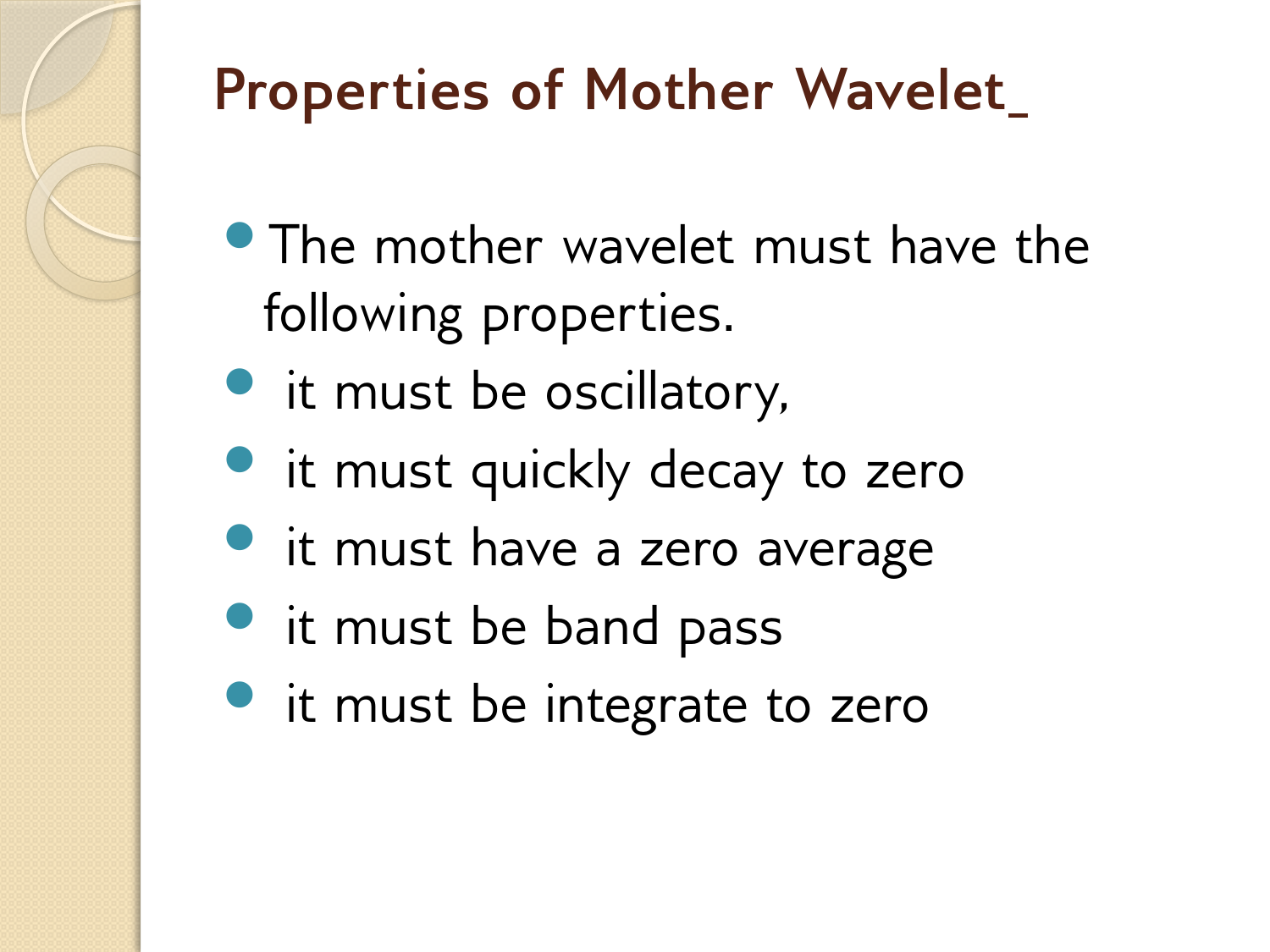

# Properties of Mother Wavelet
The mother wavelet must have the following properties.
 it must be oscillatory,
 it must quickly decay to zero
 it must have a zero average
 it must be band pass
 it must be integrate to zero